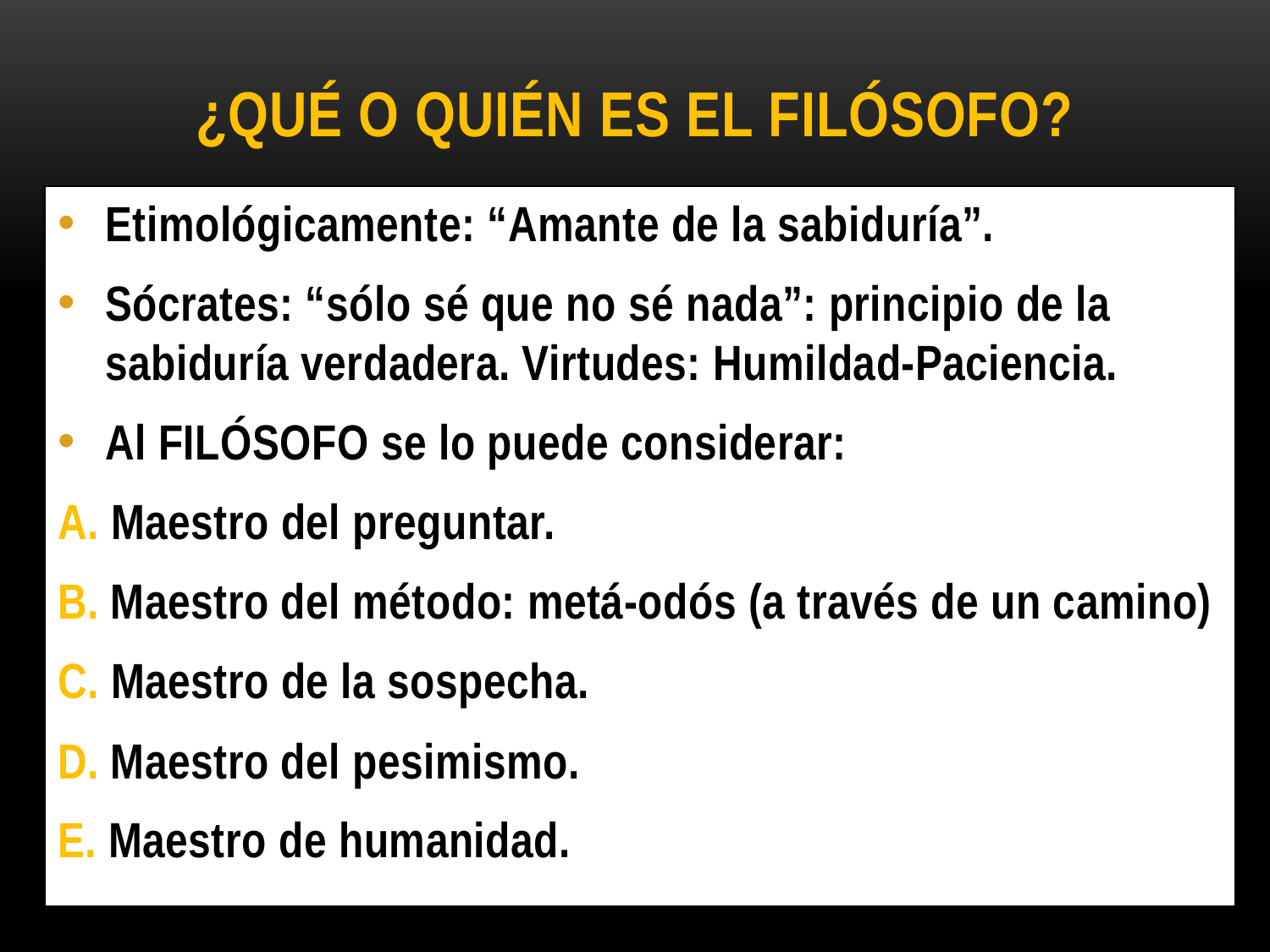

# ¿Qué o quién es el filósofo?
Etimológicamente: “Amante de la sabiduría”.
Sócrates: “sólo sé que no sé nada”: principio de la sabiduría verdadera. Virtudes: Humildad-Paciencia.
Al FILÓSOFO se lo puede considerar:
A. Maestro del preguntar.
B. Maestro del método: metá-odós (a través de un camino)
C. Maestro de la sospecha.
D. Maestro del pesimismo.
E. Maestro de humanidad.